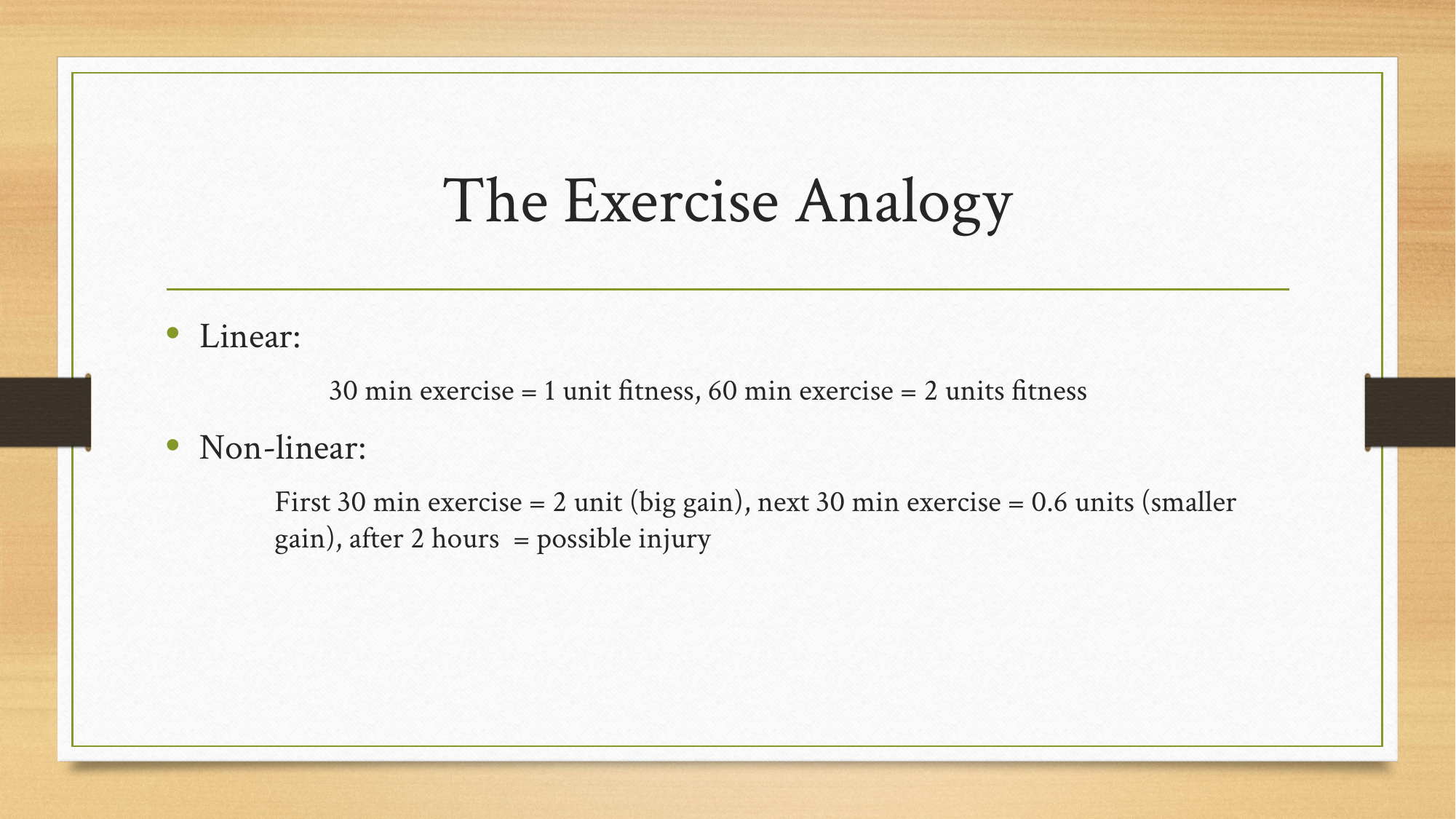

# The Exercise Analogy
Linear:
	30 min exercise = 1 unit fitness, 60 min exercise = 2 units fitness
Non-linear:
First 30 min exercise = 2 unit (big gain), next 30 min exercise = 0.6 units (smaller gain), after 2 hours  = possible injury